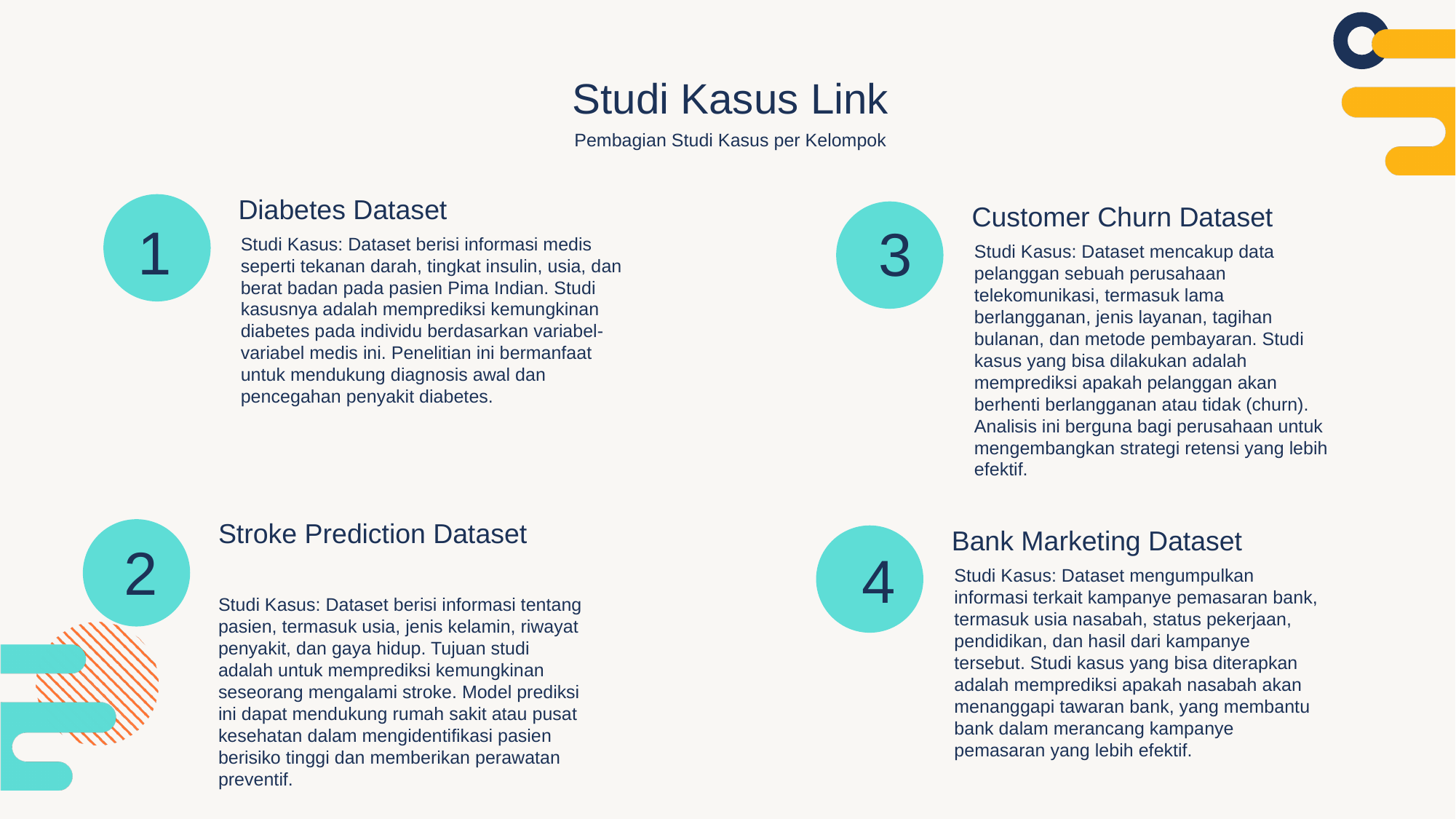

Studi Kasus Link
Pembagian Studi Kasus per Kelompok
Diabetes Dataset

Customer Churn Dataset

1
3
Studi Kasus: Dataset berisi informasi medis seperti tekanan darah, tingkat insulin, usia, dan berat badan pada pasien Pima Indian. Studi kasusnya adalah memprediksi kemungkinan diabetes pada individu berdasarkan variabel-variabel medis ini. Penelitian ini bermanfaat untuk mendukung diagnosis awal dan pencegahan penyakit diabetes.
Studi Kasus: Dataset mencakup data pelanggan sebuah perusahaan telekomunikasi, termasuk lama berlangganan, jenis layanan, tagihan bulanan, dan metode pembayaran. Studi kasus yang bisa dilakukan adalah memprediksi apakah pelanggan akan berhenti berlangganan atau tidak (churn). Analisis ini berguna bagi perusahaan untuk mengembangkan strategi retensi yang lebih efektif.
Stroke Prediction Dataset
Bank Marketing Dataset

2
4
Studi Kasus: Dataset mengumpulkan informasi terkait kampanye pemasaran bank, termasuk usia nasabah, status pekerjaan, pendidikan, dan hasil dari kampanye tersebut. Studi kasus yang bisa diterapkan adalah memprediksi apakah nasabah akan menanggapi tawaran bank, yang membantu bank dalam merancang kampanye pemasaran yang lebih efektif.
Studi Kasus: Dataset berisi informasi tentang pasien, termasuk usia, jenis kelamin, riwayat penyakit, dan gaya hidup. Tujuan studi adalah untuk memprediksi kemungkinan seseorang mengalami stroke. Model prediksi ini dapat mendukung rumah sakit atau pusat kesehatan dalam mengidentifikasi pasien berisiko tinggi dan memberikan perawatan preventif.